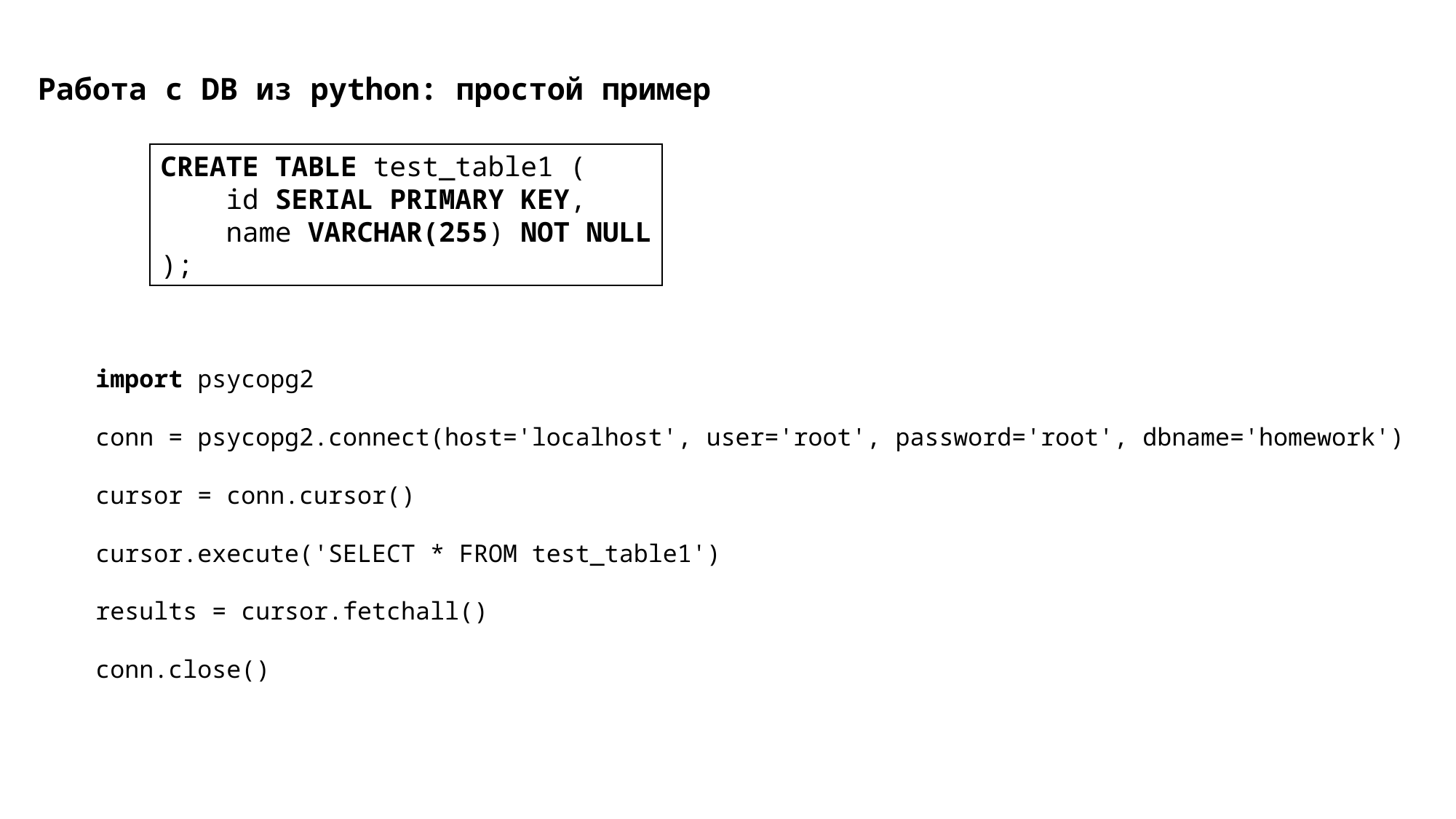

Работа с DB из python: простой пример
CREATE TABLE test_table1 (
    id SERIAL PRIMARY KEY,
    name VARCHAR(255) NOT NULL
);
import psycopg2

conn = psycopg2.connect(host='localhost', user='root', password='root', dbname='homework')

cursor = conn.cursor()

cursor.execute('SELECT * FROM test_table1')

results = cursor.fetchall()

conn.close()